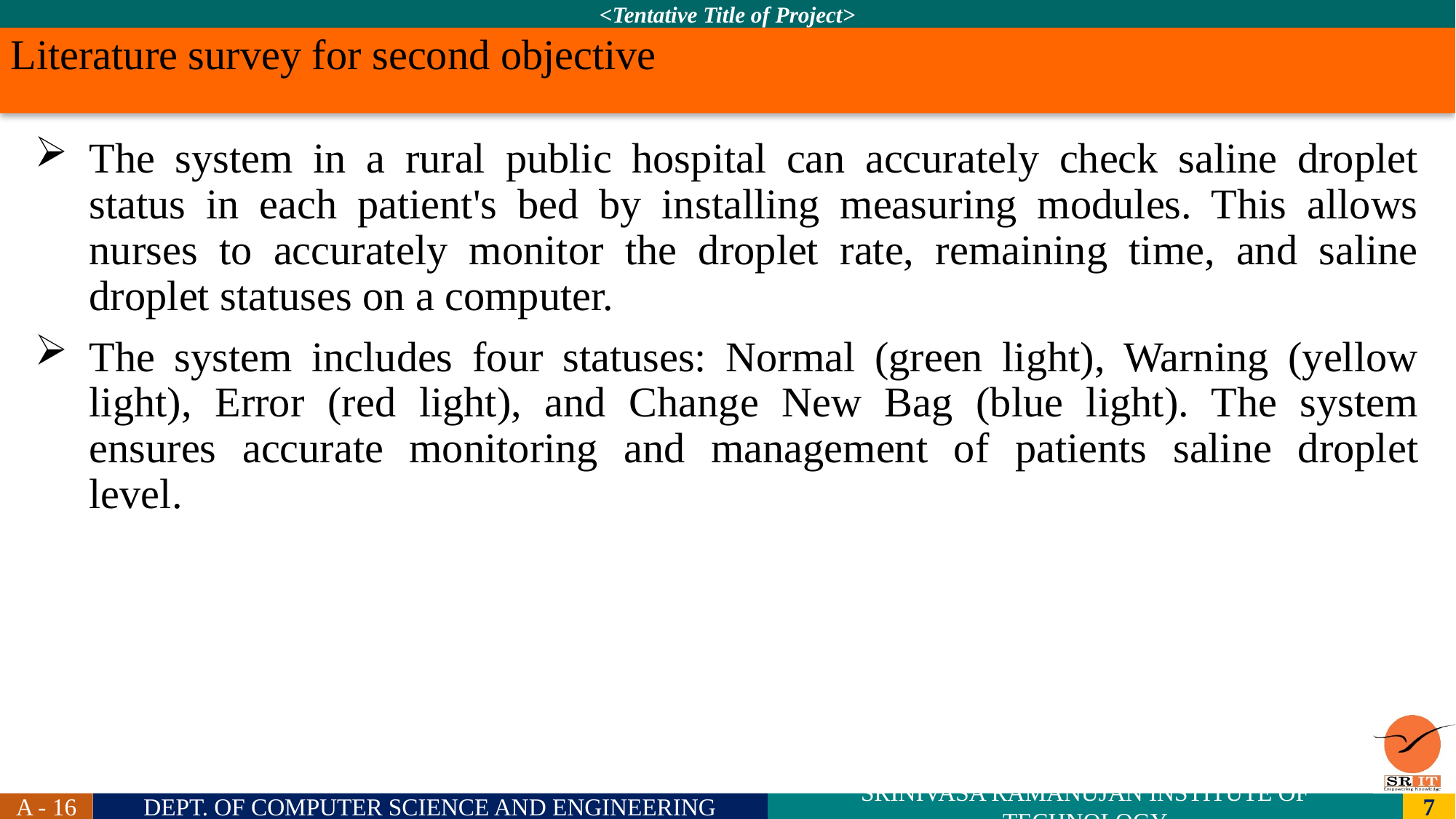

# Literature survey for second objective
The system in a rural public hospital can accurately check saline droplet status in each patient's bed by installing measuring modules. This allows nurses to accurately monitor the droplet rate, remaining time, and saline droplet statuses on a computer.
The system includes four statuses: Normal (green light), Warning (yellow light), Error (red light), and Change New Bag (blue light). The system ensures accurate monitoring and management of patients saline droplet level.